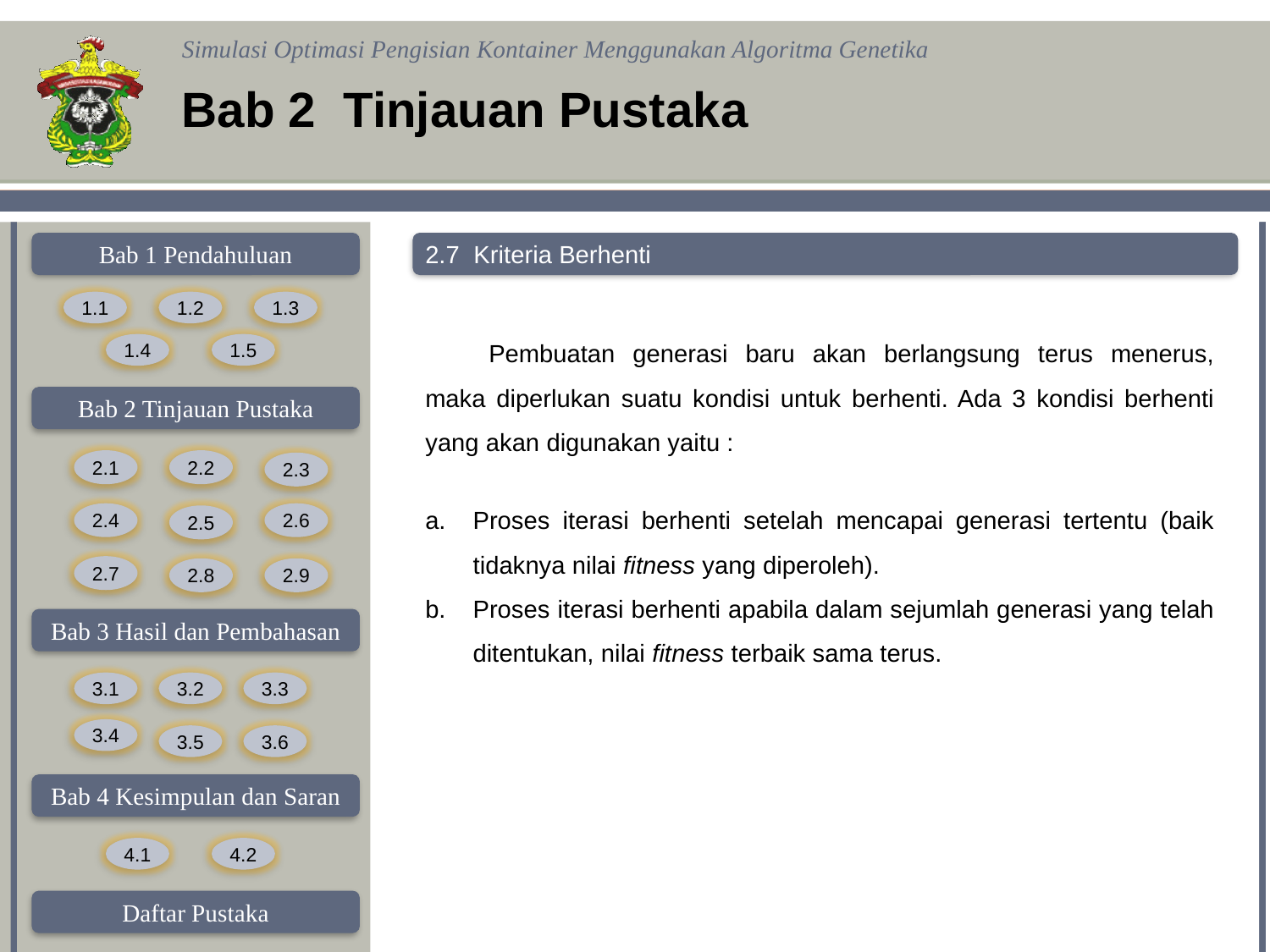

Bab 2  Tinjauan Pustaka

2.7  Kriteria Berhenti
Pembuatan generasi baru akan berlangsung terus menerus, maka diperlukan suatu kondisi untuk berhenti. Ada 3 kondisi berhenti yang akan digunakan yaitu :

Proses iterasi berhenti setelah mencapai generasi tertentu (baik tidaknya nilai fitness yang diperoleh).
Proses iterasi berhenti apabila dalam sejumlah generasi yang telah ditentukan, nilai fitness terbaik sama terus.